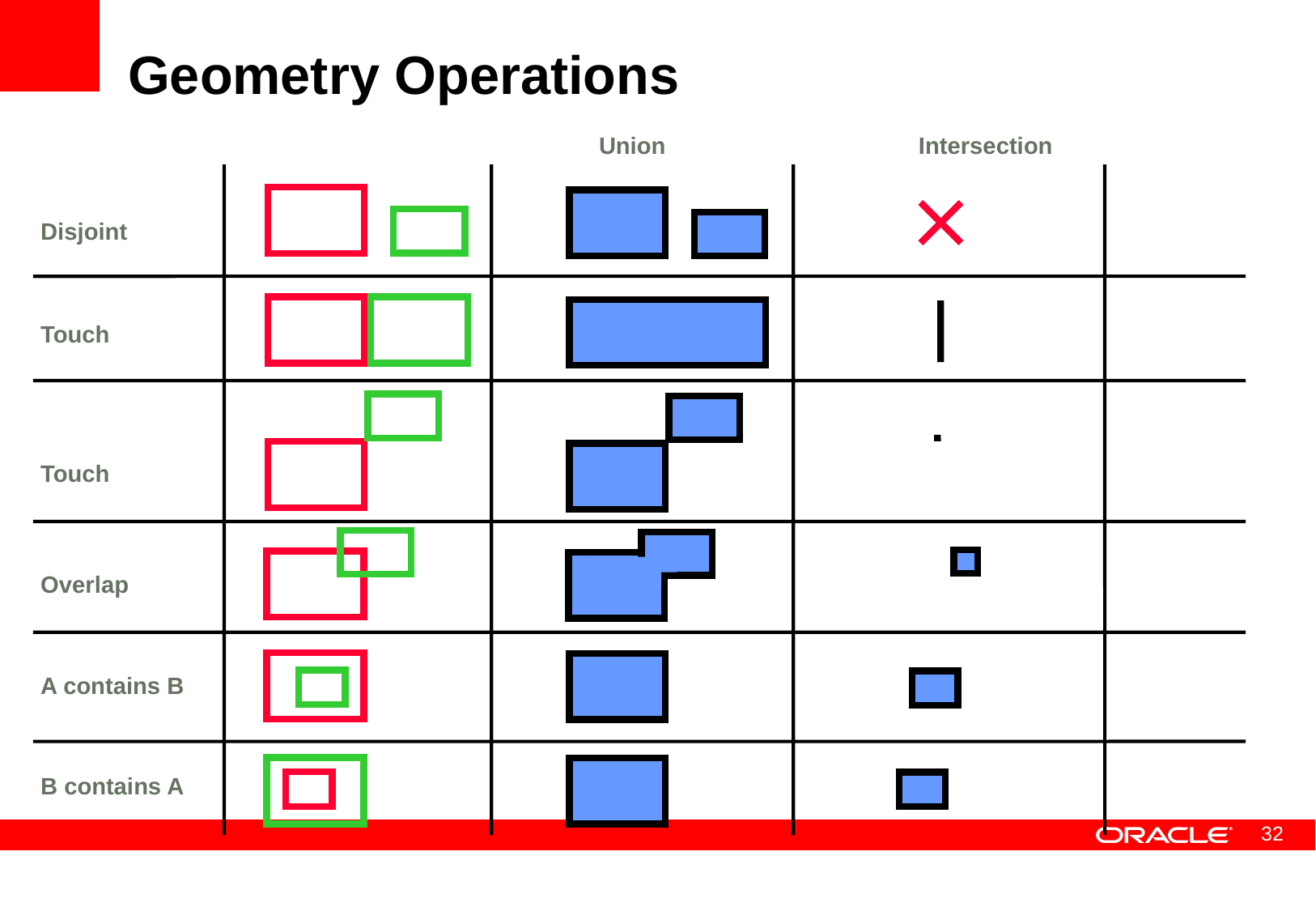

# Geometry Operations
Union
Intersection

Disjoint

Touch

Touch

Overlap

A contains B

B contains A